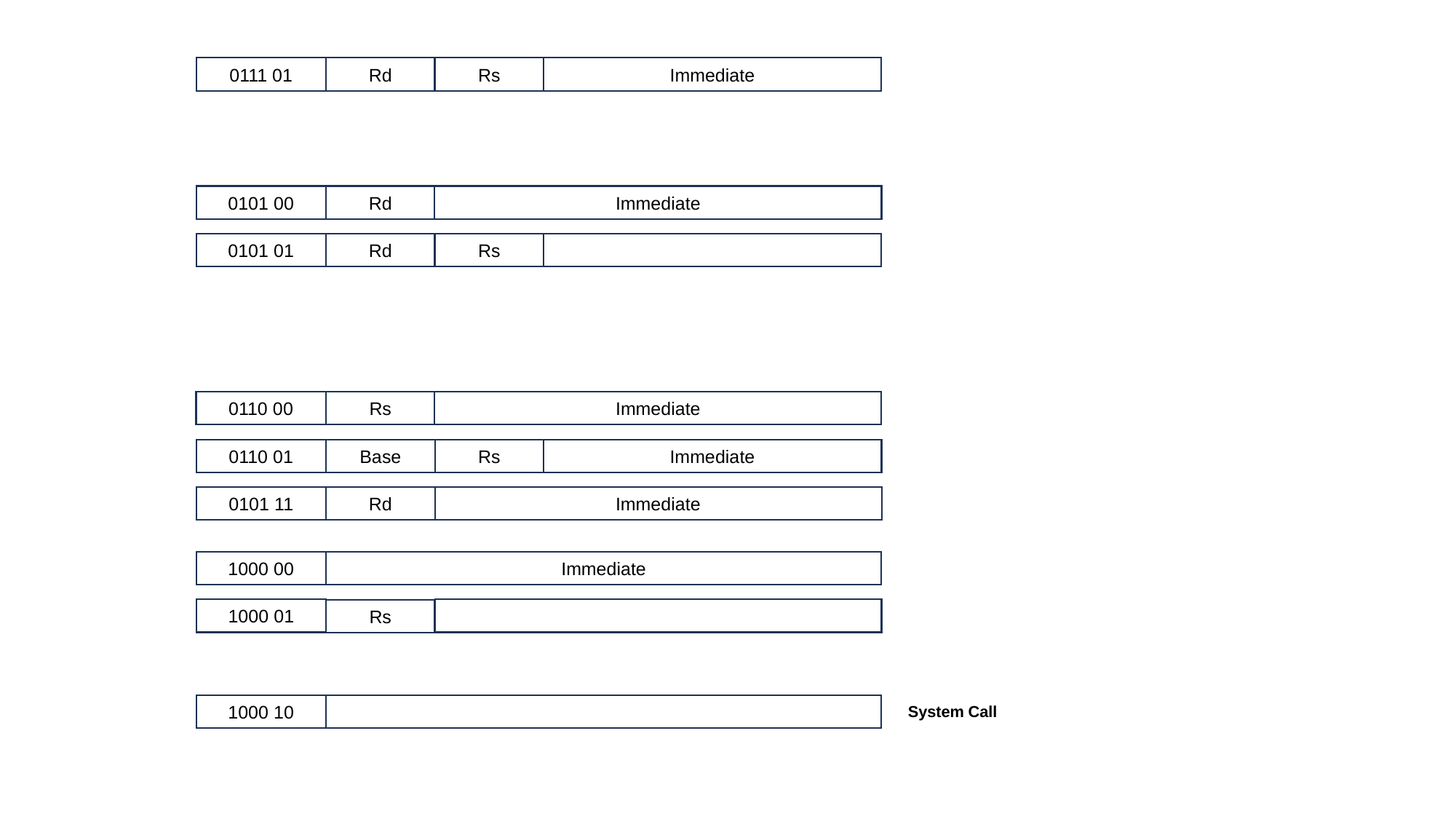

0111 01
Rd
Rs
Immediate
0101 00
Rd
Immediate
0101 01
Rd
Rs

0110 00
Rs
Immediate
0110 01
Base
Rs
Immediate
0101 11
Rd
Immediate
1000 00
Immediate
1000 01

Rs
1000 10

System Call